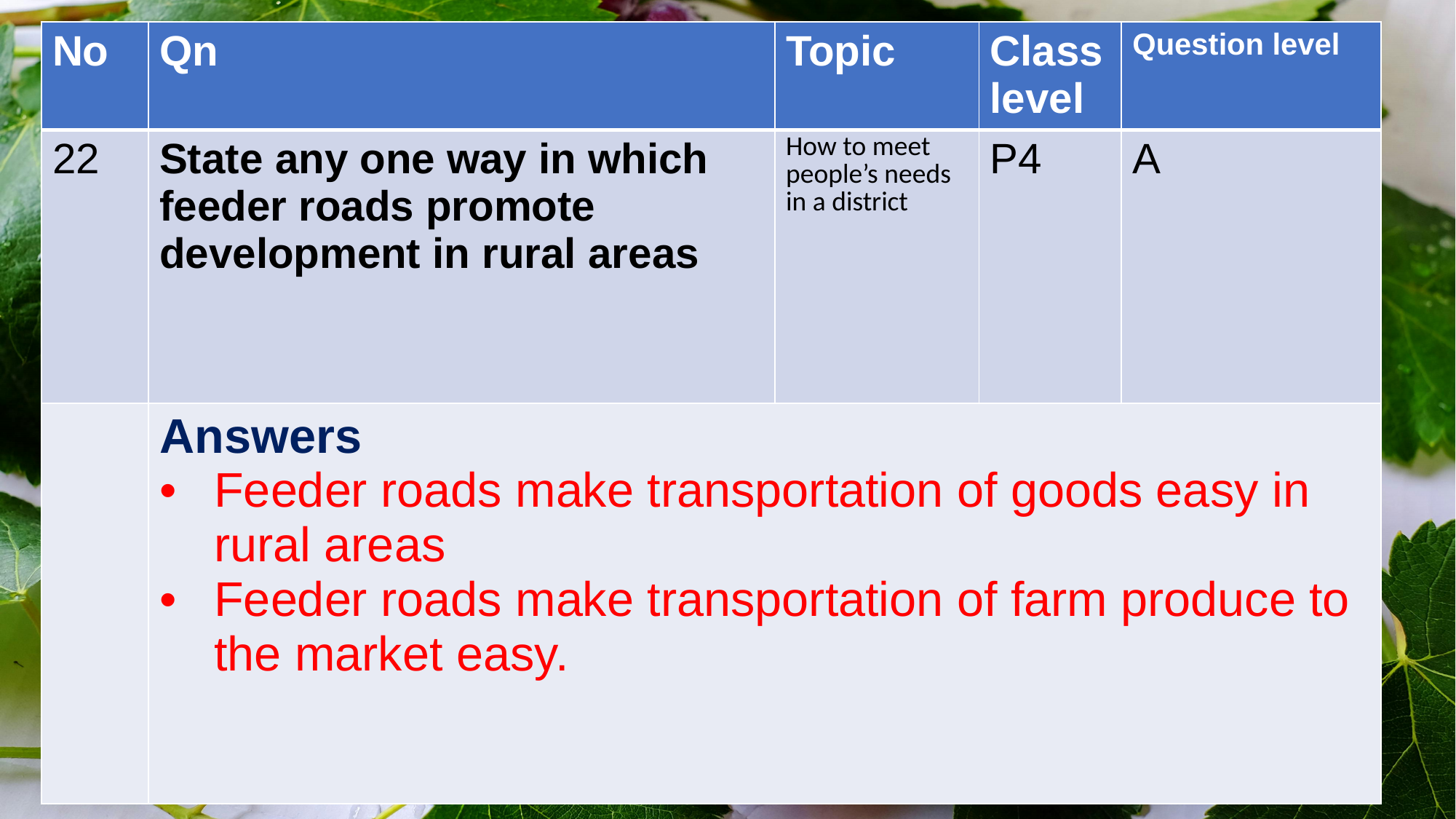

| No | Qn | Topic | Class level | Question level |
| --- | --- | --- | --- | --- |
| 22 | State any one way in which feeder roads promote development in rural areas | How to meet people’s needs in a district | P4 | A |
|  | Answers Feeder roads make transportation of goods easy in rural areas Feeder roads make transportation of farm produce to the market easy. |  |  |  |
SST WORKSHOP - KABOJJA JUNIOR SCHOOL